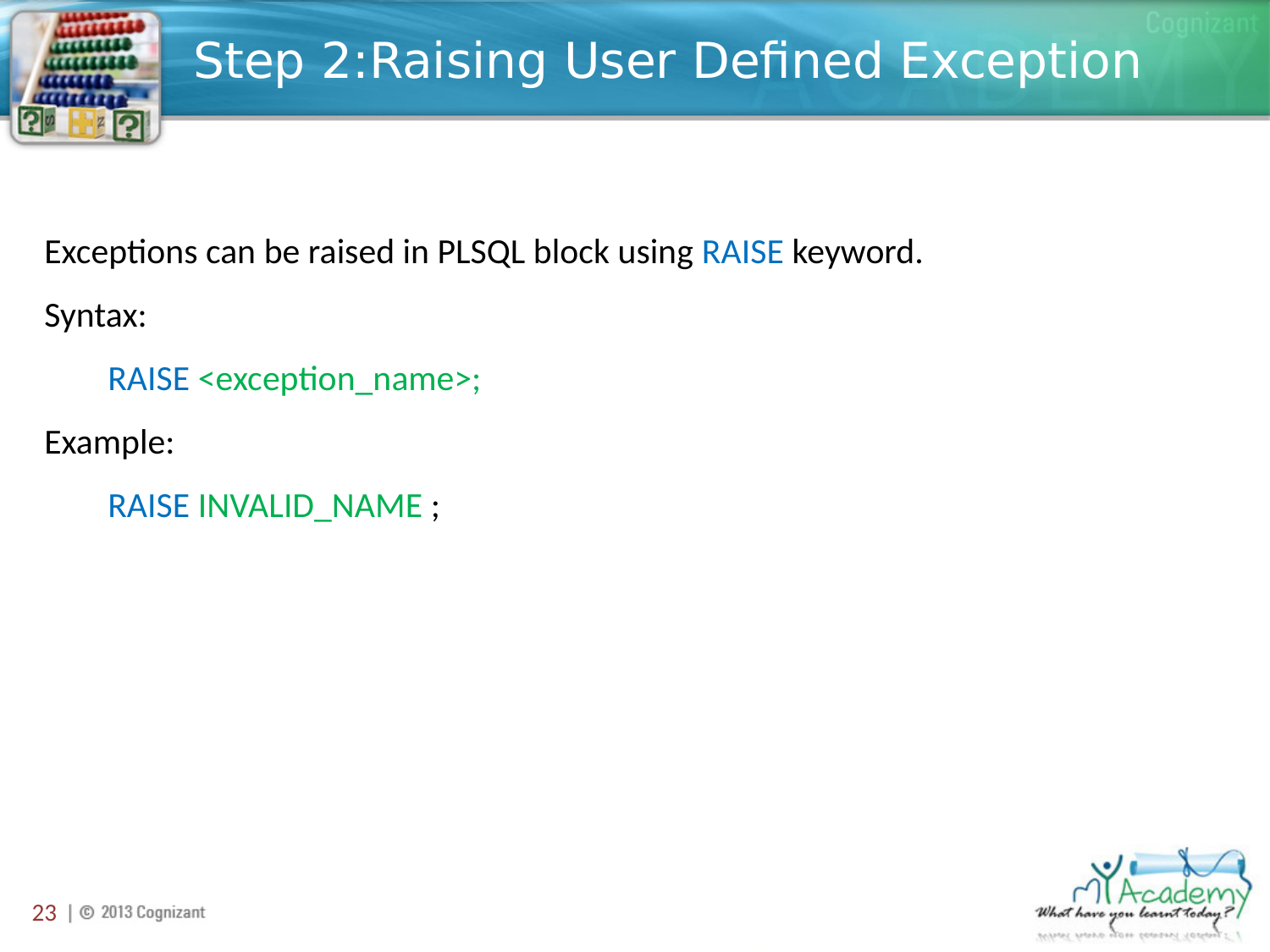

# Step 2:Raising User Defined Exception
Exceptions can be raised in PLSQL block using RAISE keyword.
Syntax:
RAISE <exception_name>;
Example:
RAISE INVALID_NAME ;
23